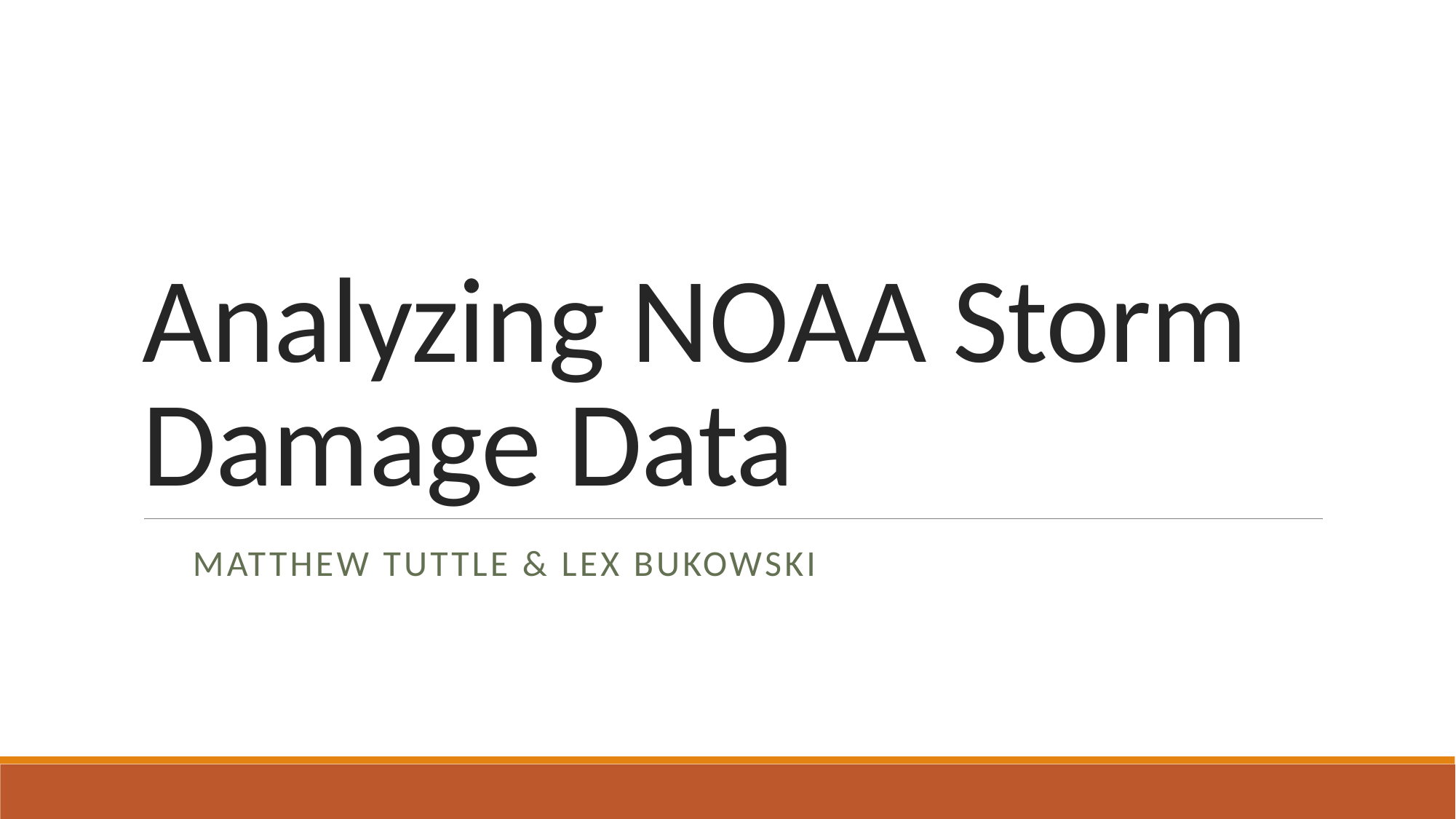

# Analyzing NOAA Storm Damage Data
Matthew Tuttle & Lex Bukowski